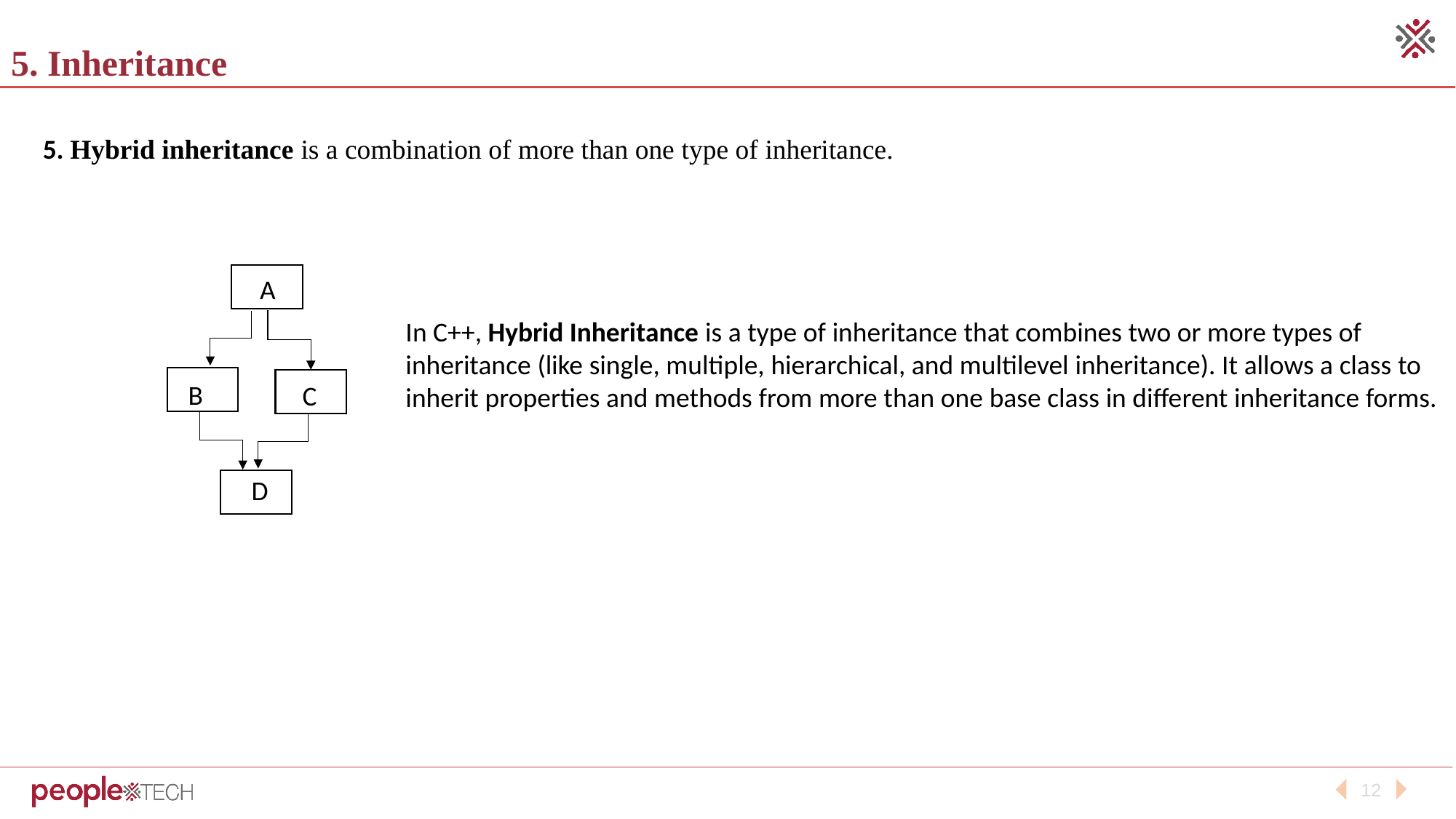

# 5. Inheritance
5. Hybrid inheritance is a combination of more than one type of inheritance.

A
In C++, Hybrid Inheritance is a type of inheritance that combines two or more types of inheritance (like single, multiple, hierarchical, and multilevel inheritance). It allows a class to inherit properties and methods from more than one base class in different inheritance forms.

B
C
D